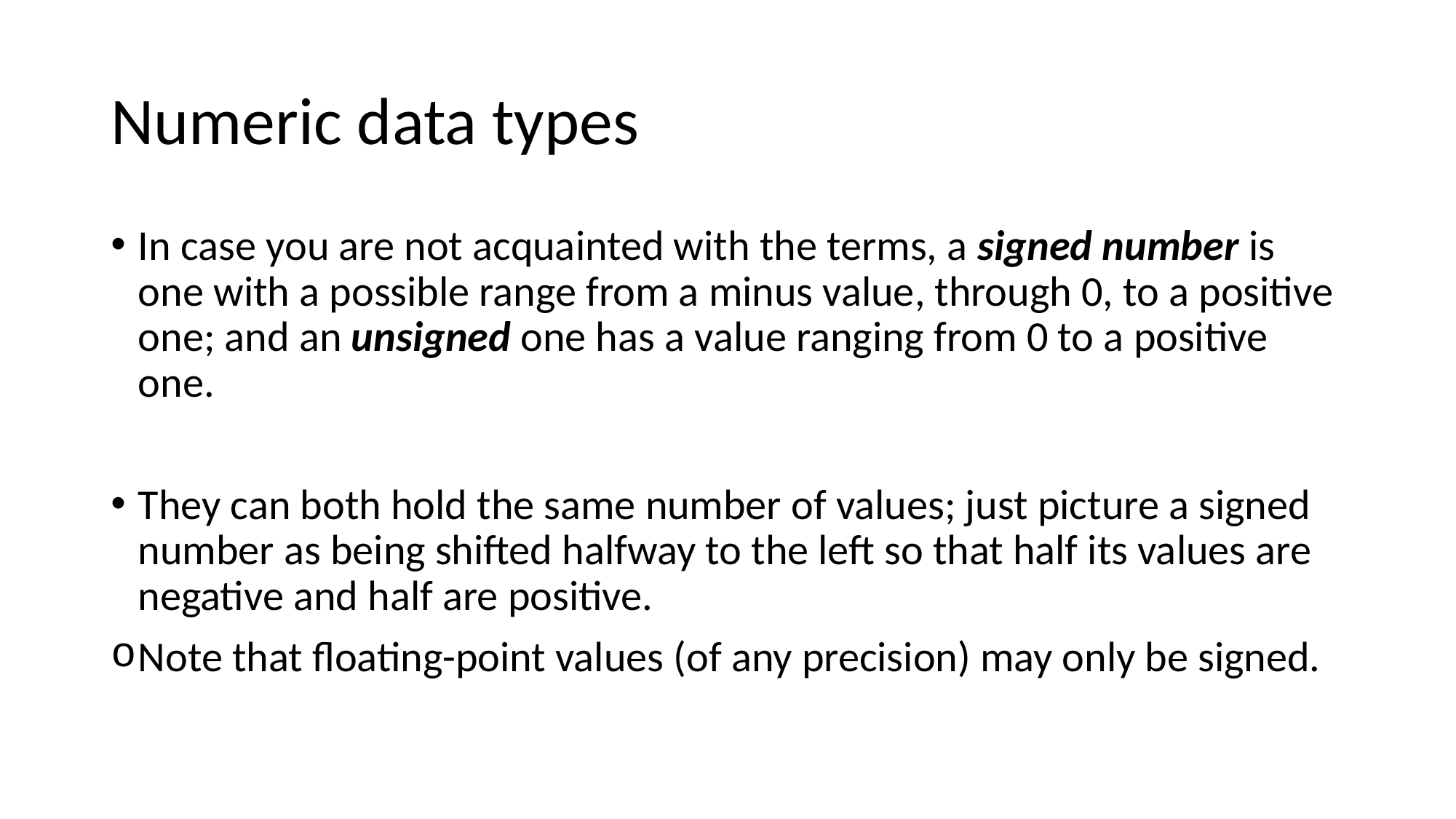

# Numeric data types
In case you are not acquainted with the terms, a signed number is one with a possible range from a minus value, through 0, to a positive one; and an unsigned one has a value ranging from 0 to a positive one.

They can both hold the same number of values; just picture a signed number as being shifted halfway to the left so that half its values are negative and half are positive.
Note that floating-point values (of any precision) may only be signed.